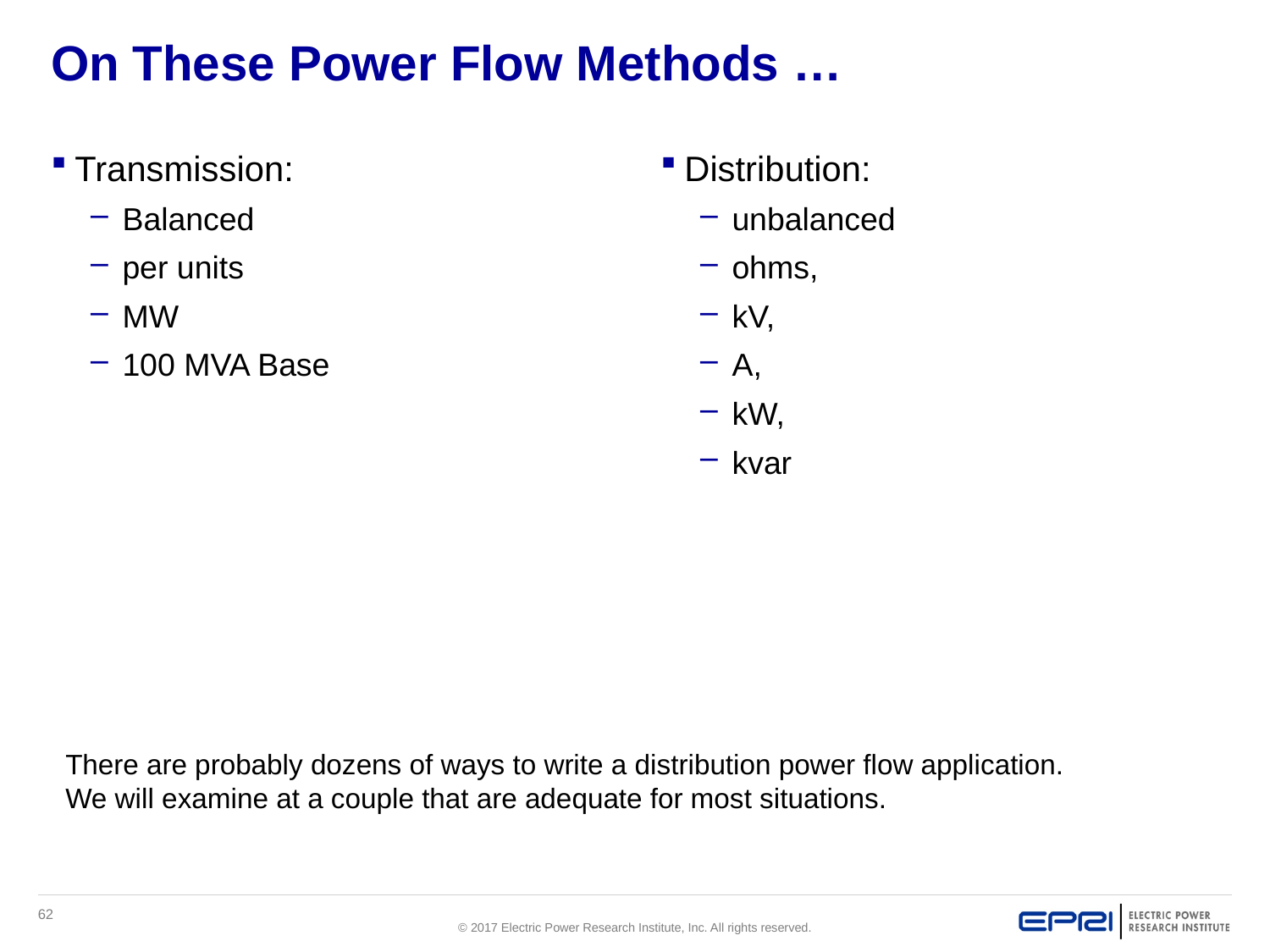

# On These Power Flow Methods …
Transmission:
Balanced
per units
MW
100 MVA Base
Distribution:
unbalanced
ohms,
kV,
A,
kW,
kvar
There are probably dozens of ways to write a distribution power flow application.
We will examine at a couple that are adequate for most situations.